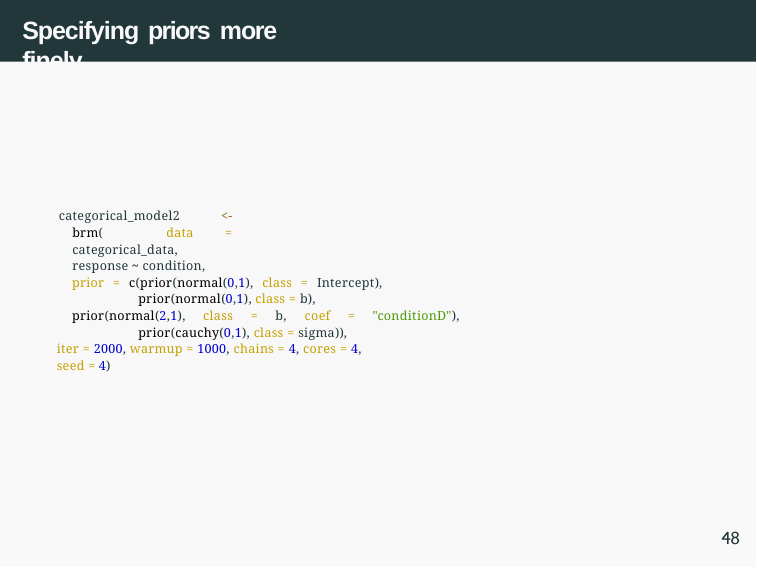

# Specifying priors more finely
categorical_model2 <- brm(  data = categorical_data,  response ~ condition,
prior = c(prior(normal(0,1), class = Intercept),  prior(normal(0,1), class = b),
prior(normal(2,1), class = b, coef = "conditionD"),  prior(cauchy(0,1), class = sigma)),
iter = 2000, warmup = 1000, chains = 4, cores = 4,
seed = 4)

48